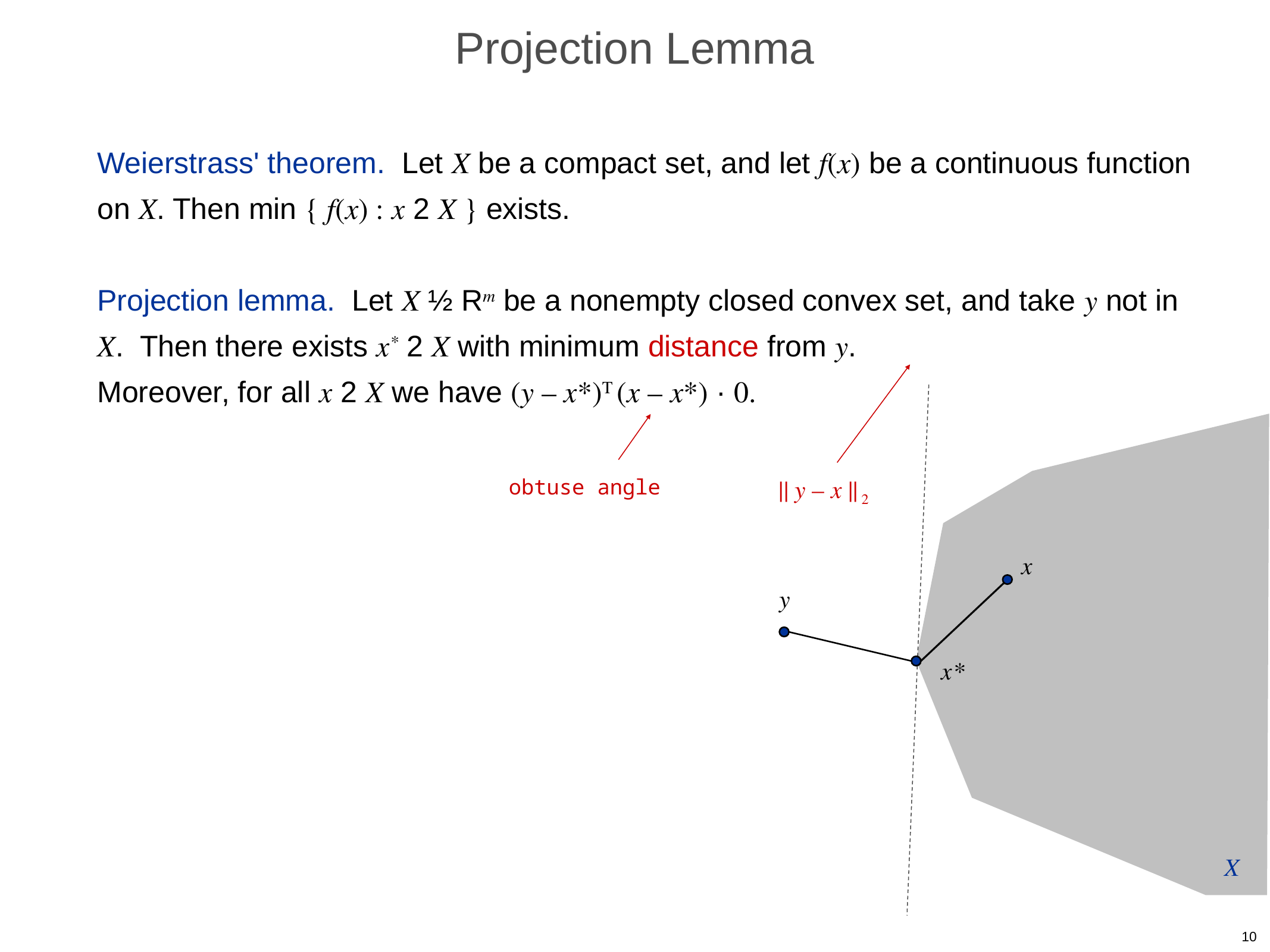

# Projection Lemma
Weierstrass' theorem.  Let X be a compact set, and let f(x) be a continuous function on X. Then min { f(x) : x 2 X } exists.
Projection lemma.  Let X ½ Rm be a nonempty closed convex set, and take y not in X.  Then there exists x* 2 X with minimum distance from y.
Moreover, for all x 2 X we have (y – x*)T (x – x*) · 0.

|| y – x || 2
obtuse angle
x

y

x*

X
10